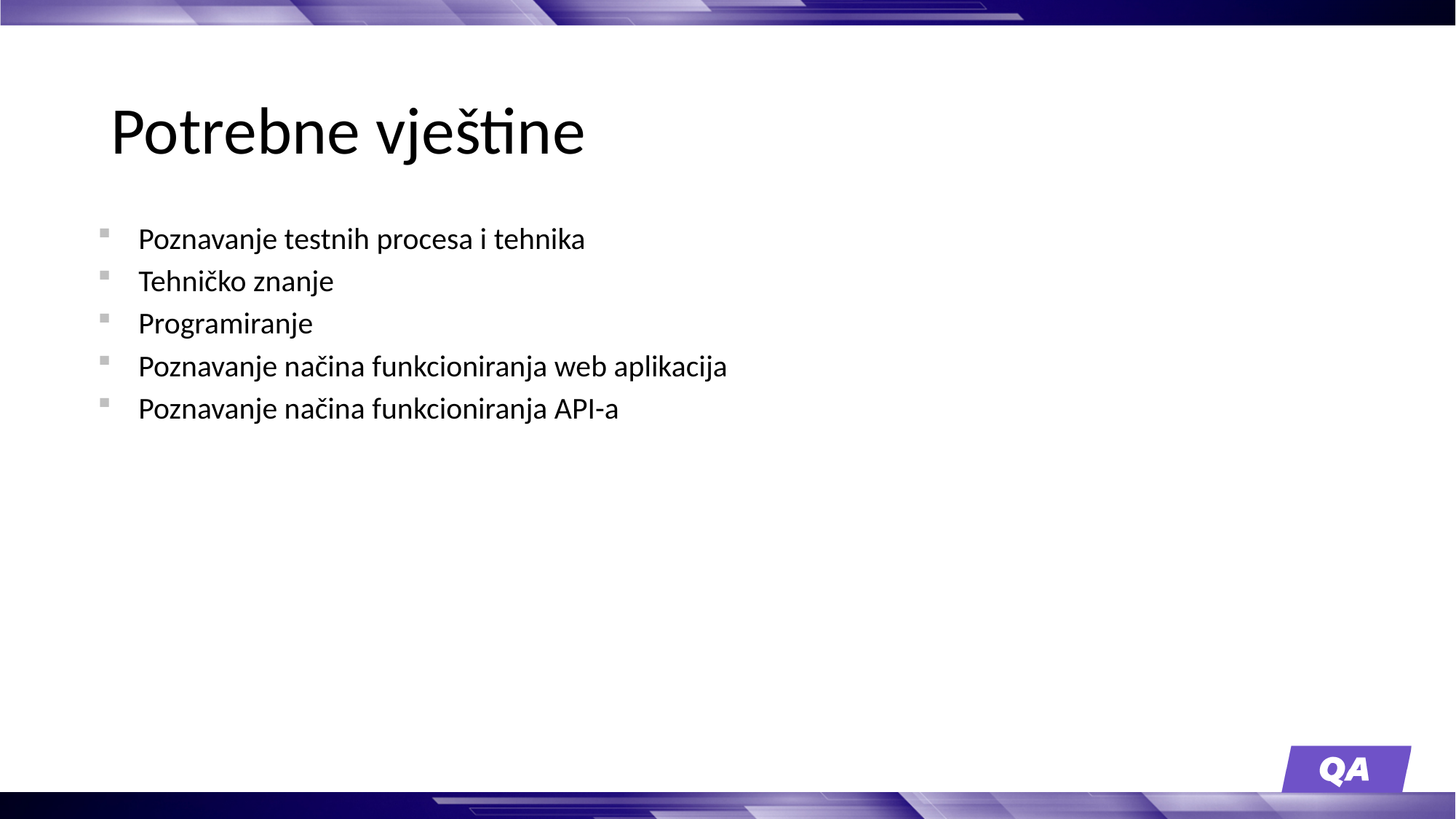

# Potrebne vještine
Poznavanje testnih procesa i tehnika
Tehničko znanje
Programiranje
Poznavanje načina funkcioniranja web aplikacija
Poznavanje načina funkcioniranja API-a